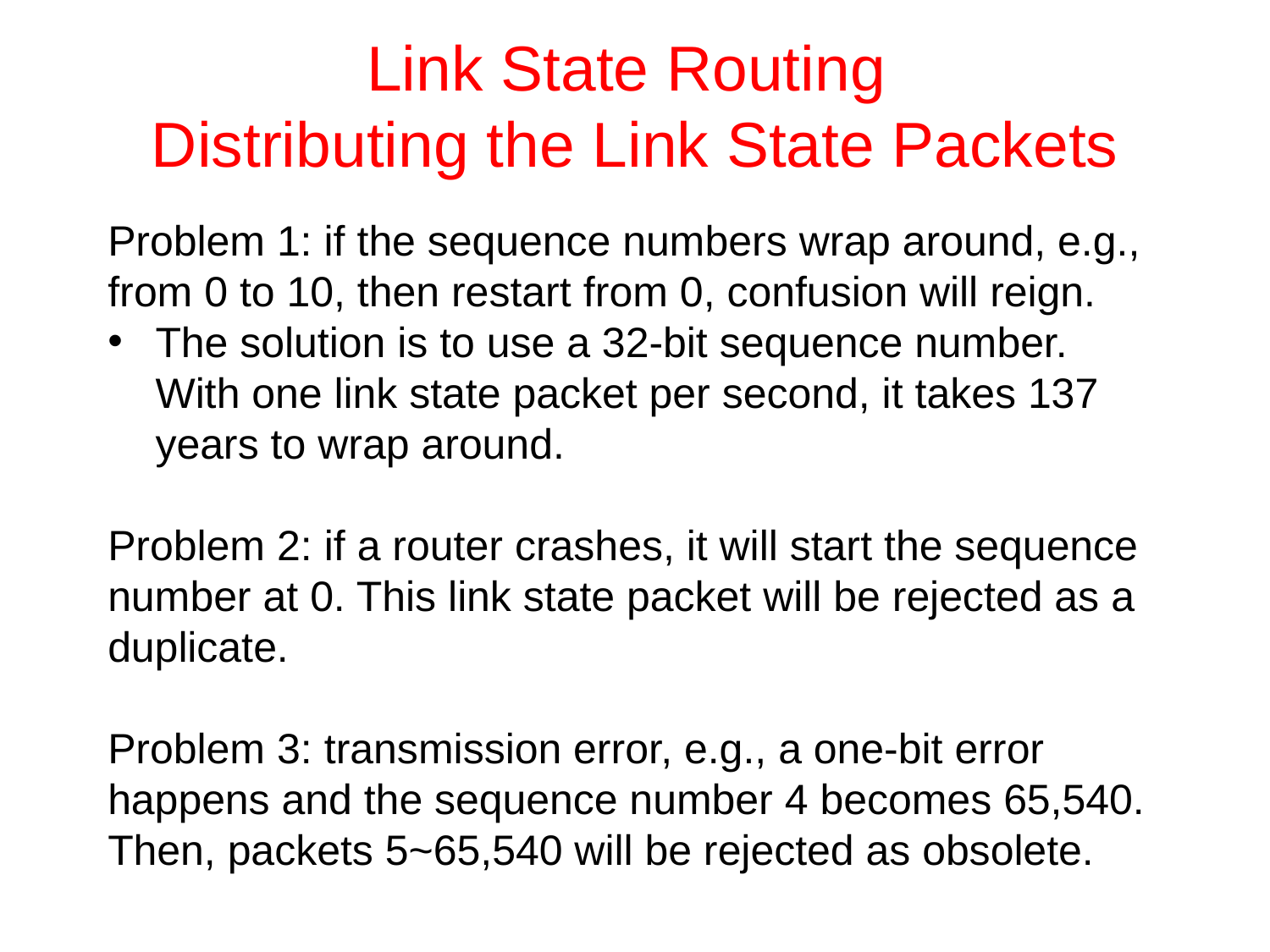

# Link State Routing Distributing the Link State Packets
Problem 1: if the sequence numbers wrap around, e.g., from 0 to 10, then restart from 0, confusion will reign.
The solution is to use a 32-bit sequence number. With one link state packet per second, it takes 137 years to wrap around.

Problem 2: if a router crashes, it will start the sequence number at 0. This link state packet will be rejected as a duplicate.

Problem 3: transmission error, e.g., a one-bit error happens and the sequence number 4 becomes 65,540. Then, packets 5~65,540 will be rejected as obsolete.